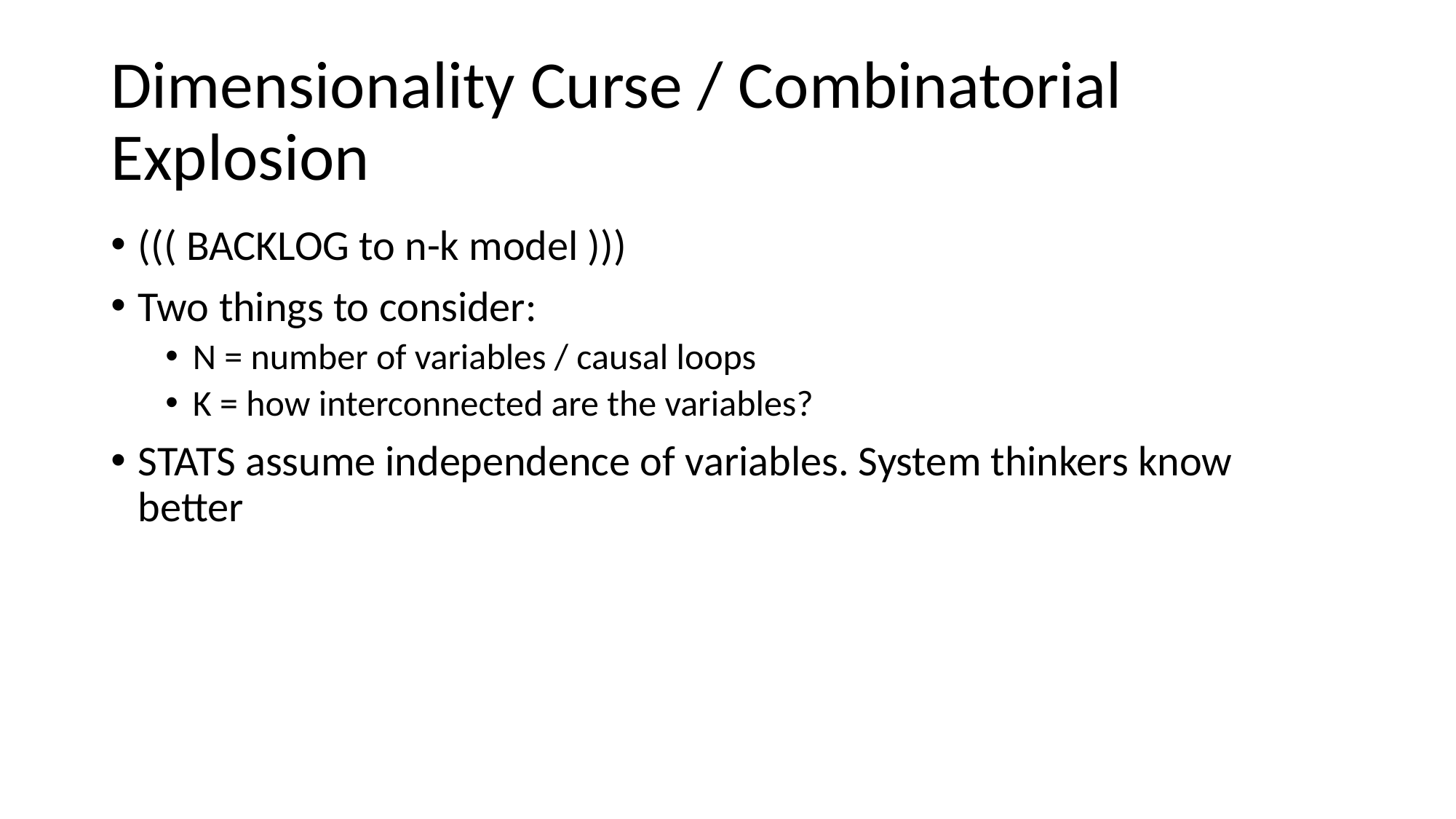

# Dimensionality Curse / Combinatorial Explosion
((( BACKLOG to n-k model )))
Two things to consider:
N = number of variables / causal loops
K = how interconnected are the variables?
STATS assume independence of variables. System thinkers know better